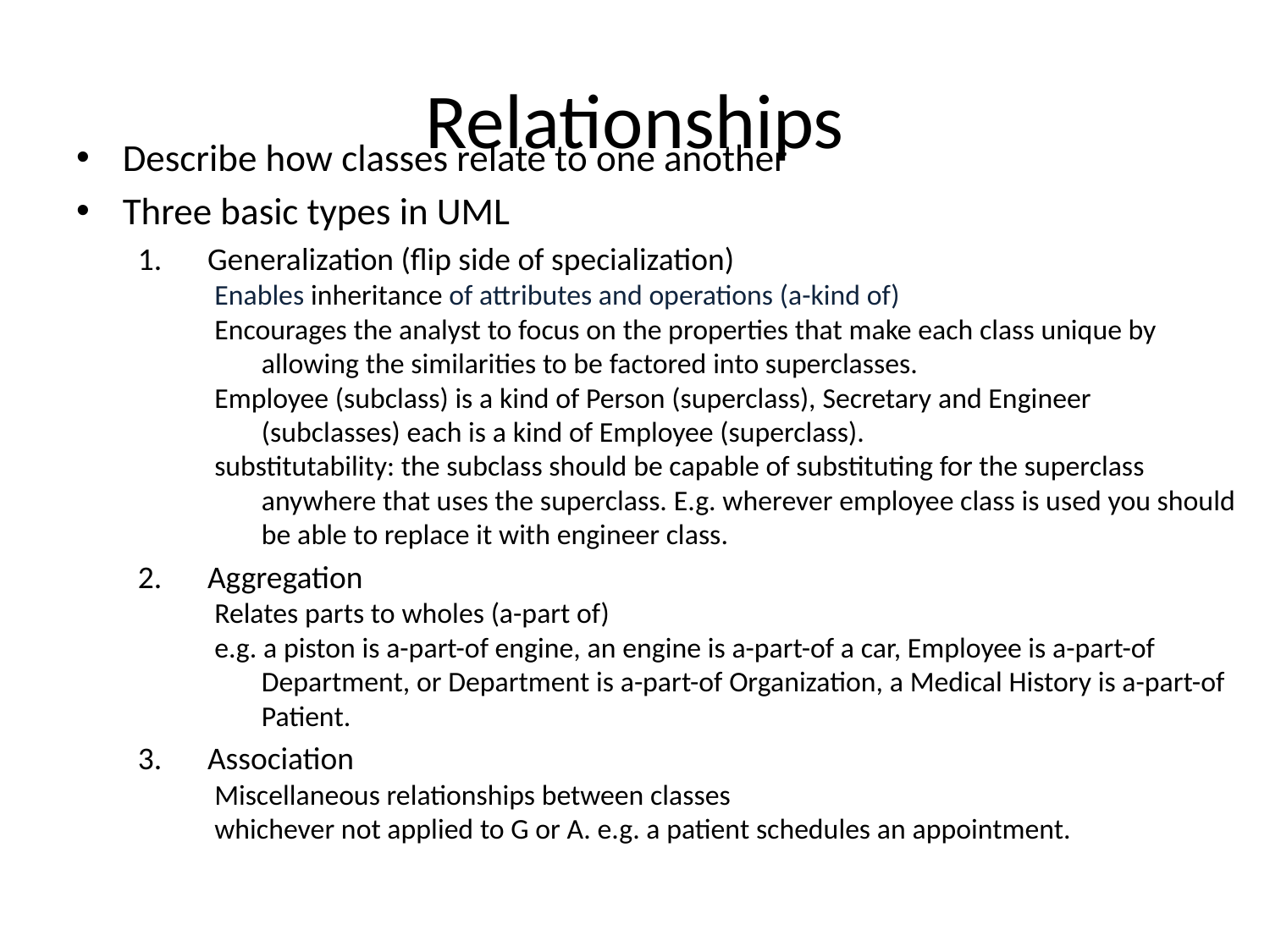

# Relationships
Describe how classes relate to one another
Three basic types in UML
Generalization (flip side of specialization)
Enables inheritance of attributes and operations (a-kind of)
Encourages the analyst to focus on the properties that make each class unique by allowing the similarities to be factored into superclasses.
Employee (subclass) is a kind of Person (superclass), Secretary and Engineer (subclasses) each is a kind of Employee (superclass).
substitutability: the subclass should be capable of substituting for the superclass anywhere that uses the superclass. E.g. wherever employee class is used you should be able to replace it with engineer class.
Aggregation
Relates parts to wholes (a-part of)
e.g. a piston is a-part-of engine, an engine is a-part-of a car, Employee is a-part-of Department, or Department is a-part-of Organization, a Medical History is a-part-of Patient.
Association
Miscellaneous relationships between classes
whichever not applied to G or A. e.g. a patient schedules an appointment.